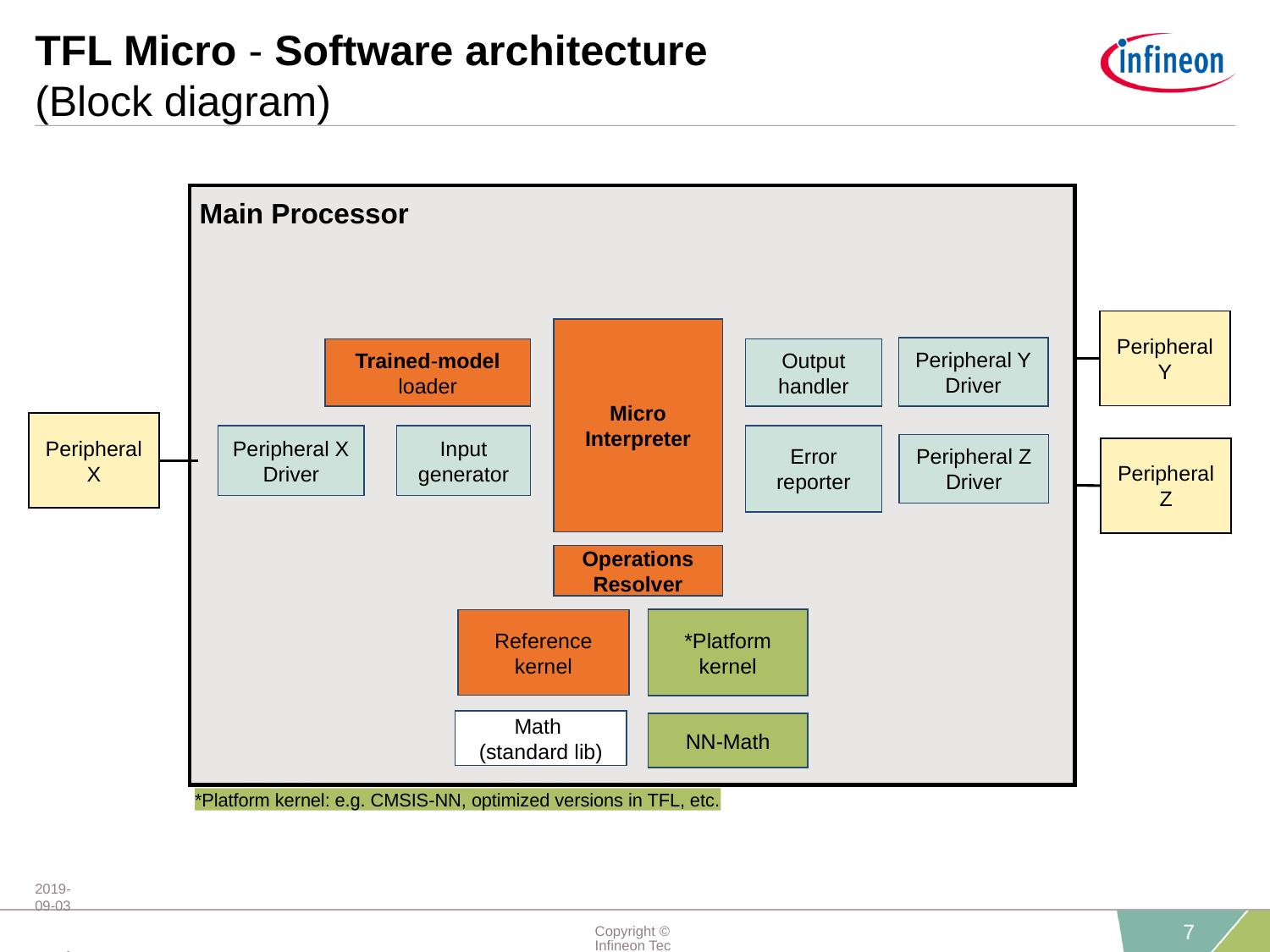

# TFL Micro - Software architecture (Block diagram)
Main Processor
Micro
Interpreter
Peripheral Y
Driver
Trained-model loader
Output handler
Peripheral X
Driver
Error reporter
Input generator
Peripheral Z
Driver
Operations Resolver
*Platform kernel
Reference kernel
Math
(standard lib)
NN-Math
Peripheral Y
Peripheral X
Peripheral Z
*Platform kernel: e.g. CMSIS-NN, optimized versions in TFL, etc.
2019-09-03             restricted
Copyright © Infineon Technologies AG 2019. All rights reserved.
7